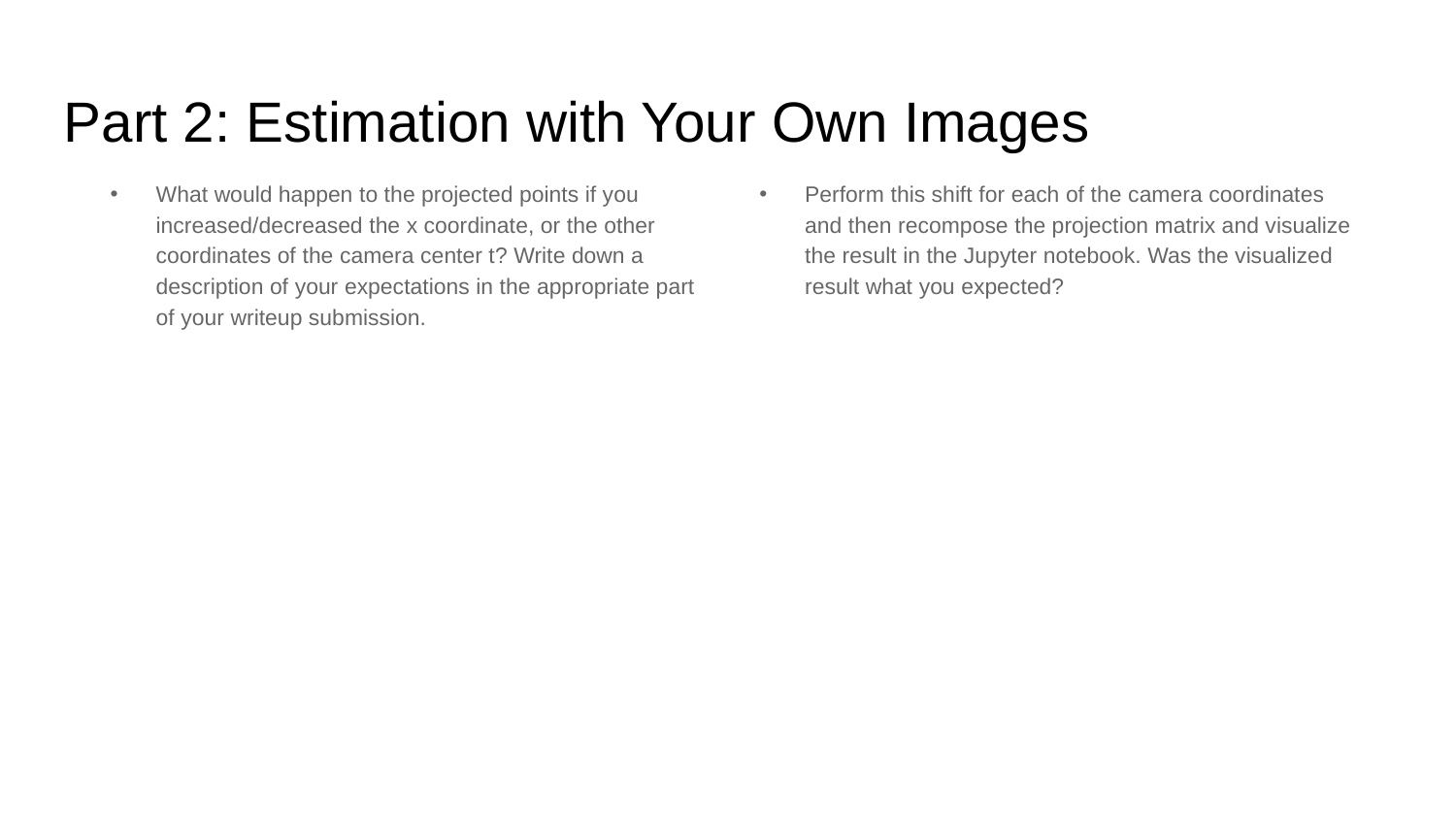

Part 2: Estimation with Your Own Images
Perform this shift for each of the camera coordinates and then recompose the projection matrix and visualize the result in the Jupyter notebook. Was the visualized result what you expected?

What would happen to the projected points if you increased/decreased the x coordinate, or the other coordinates of the camera center t? Write down a description of your expectations in the appropriate part of your writeup submission.